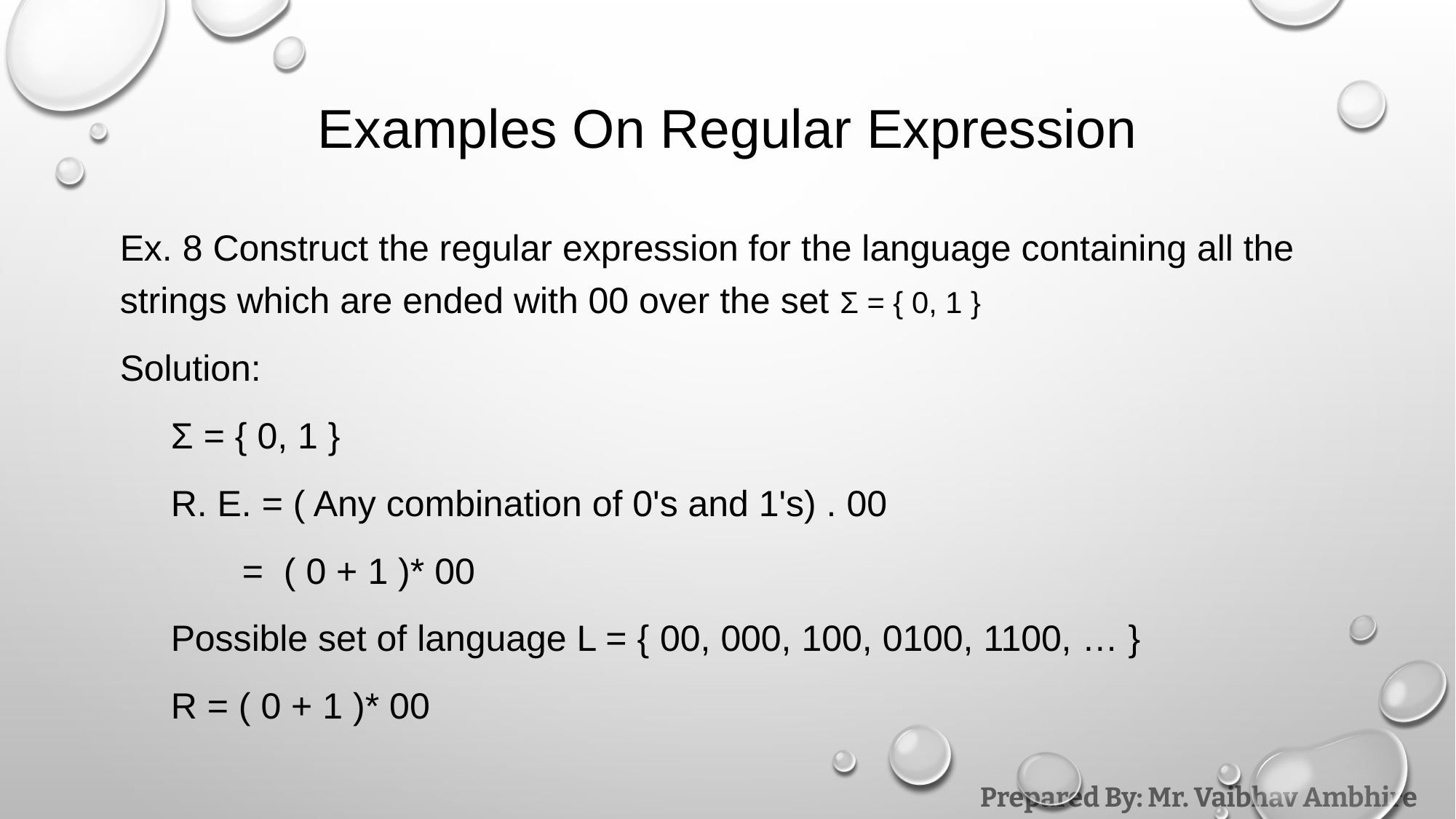

# Examples On Regular Expression
Ex. 8 Construct the regular expression for the language containing all the strings which are ended with 00 over the set Σ = { 0, 1 }
Solution:
     Σ = { 0, 1 }
     R. E. = ( Any combination of 0's and 1's) . 00
            =  ( 0 + 1 )* 00
     Possible set of language L = { 00, 000, 100, 0100, 1100, … }
     R = ( 0 + 1 )* 00